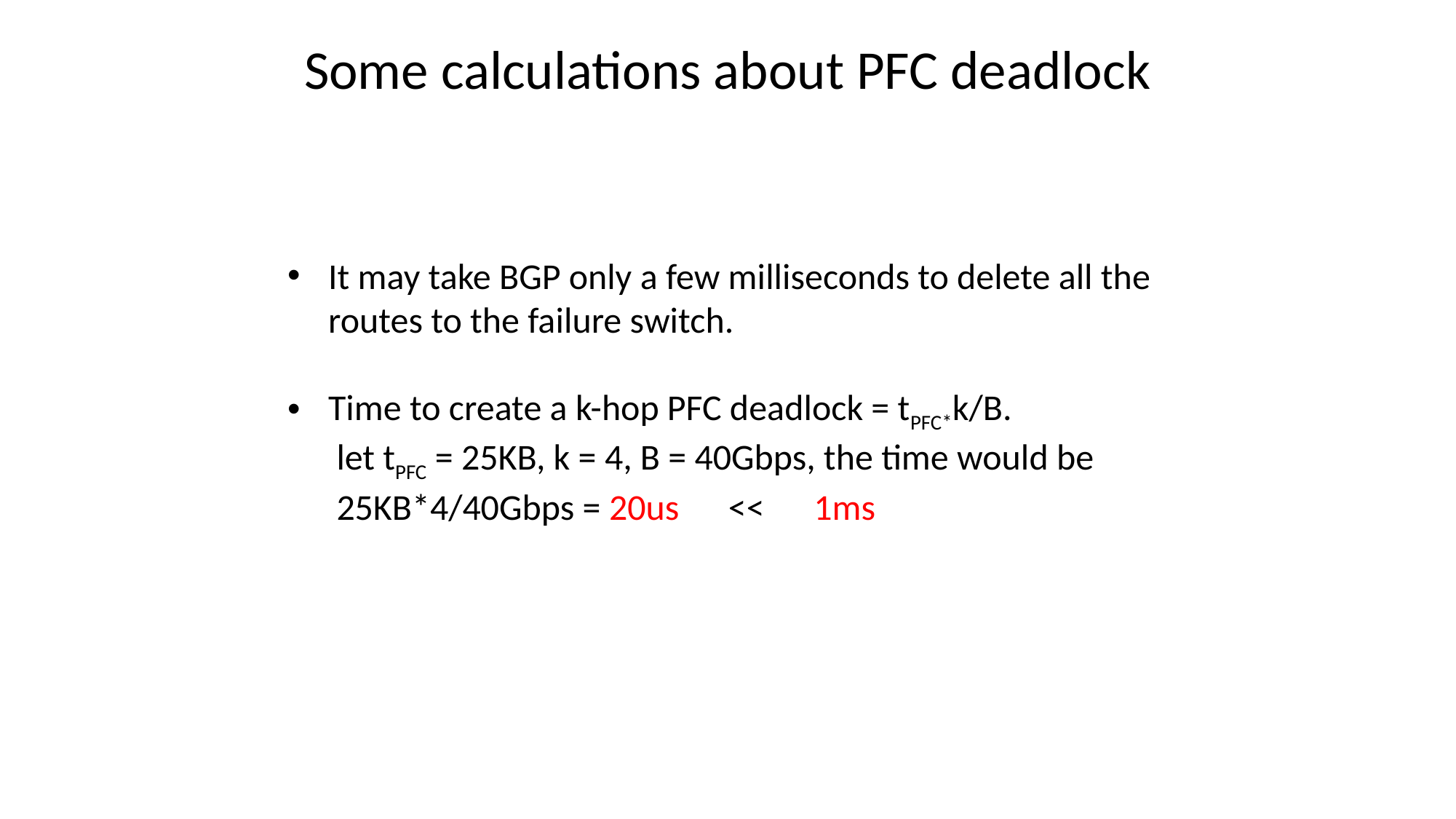

Some calculations about PFC deadlock
It may take BGP only a few milliseconds to delete all the routes to the failure switch.

Time to create a k-hop PFC deadlock = tPFC*k/B.
      let tPFC = 25KB, k = 4, B = 40Gbps, the time would be
      25KB*4/40Gbps = 20us      <<      1ms